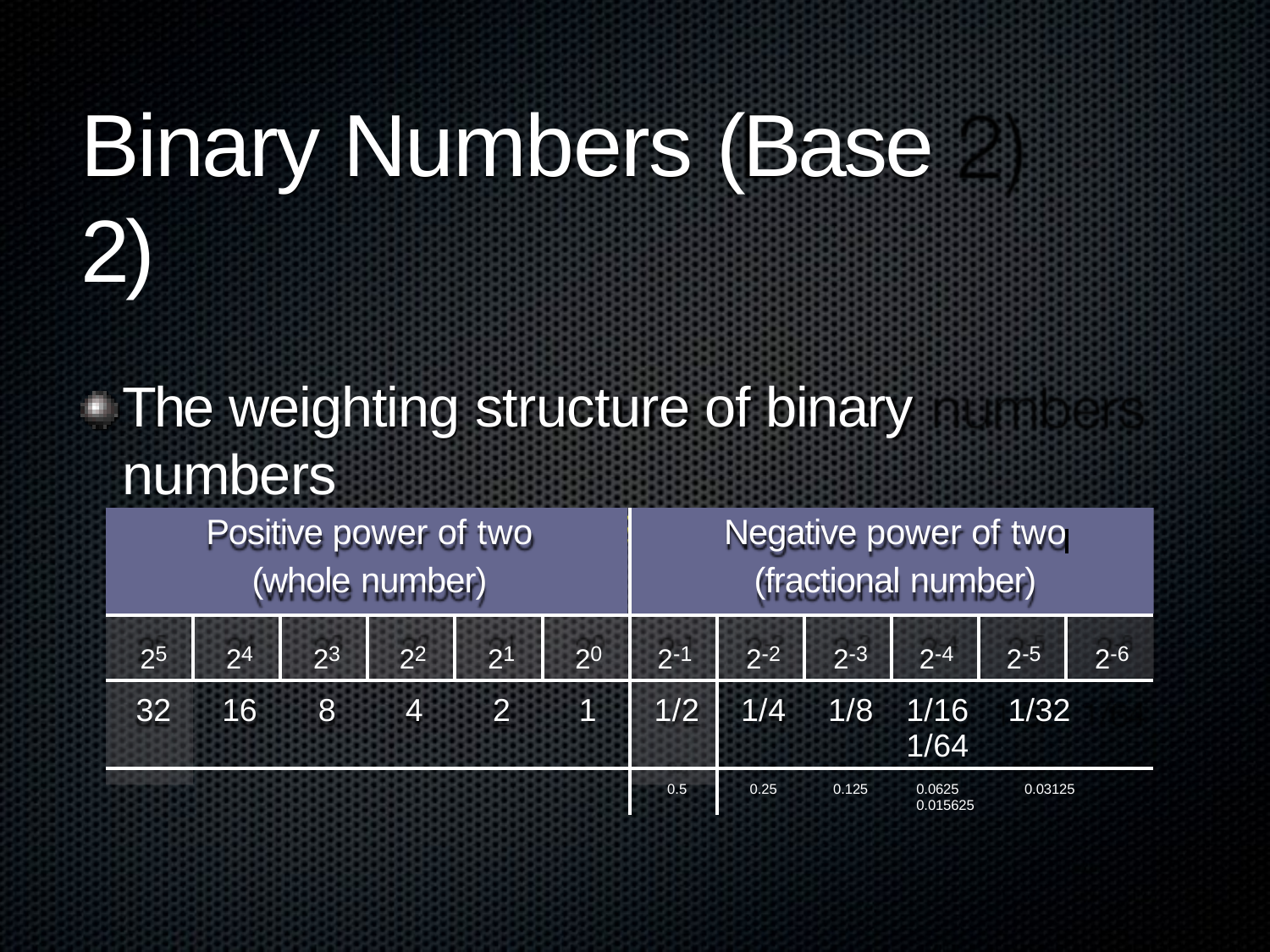

# Binary Numbers (Base 2)

The weighting structure of binary numbers

20.2-1 2-2 . . . 2-n

| Positive power of two (whole number) |  |  |  |  |  | Negative power of two (fractional number) |  |  |  |  |  |
| --- | --- | --- | --- | --- | --- | --- | --- | --- | --- | --- | --- |
| 25 | 24 | 23 | 22 | 21 | 20 | 2-1 | 2-2 | 2-3 | 2-4 | 2-5 | 2-6 |
| 32 | 16 | 8 | 4 | 2 | 1 | 1/2 | 1/4 | 1/8 | 1/16 1/32 1/64 |  |  |
|  |  |  |  |  |  | 0.5 | 0.25 | 0.125 | 0.0625 0.03125 0.015625 |  |  |
2n-1 . . . 23 22 21